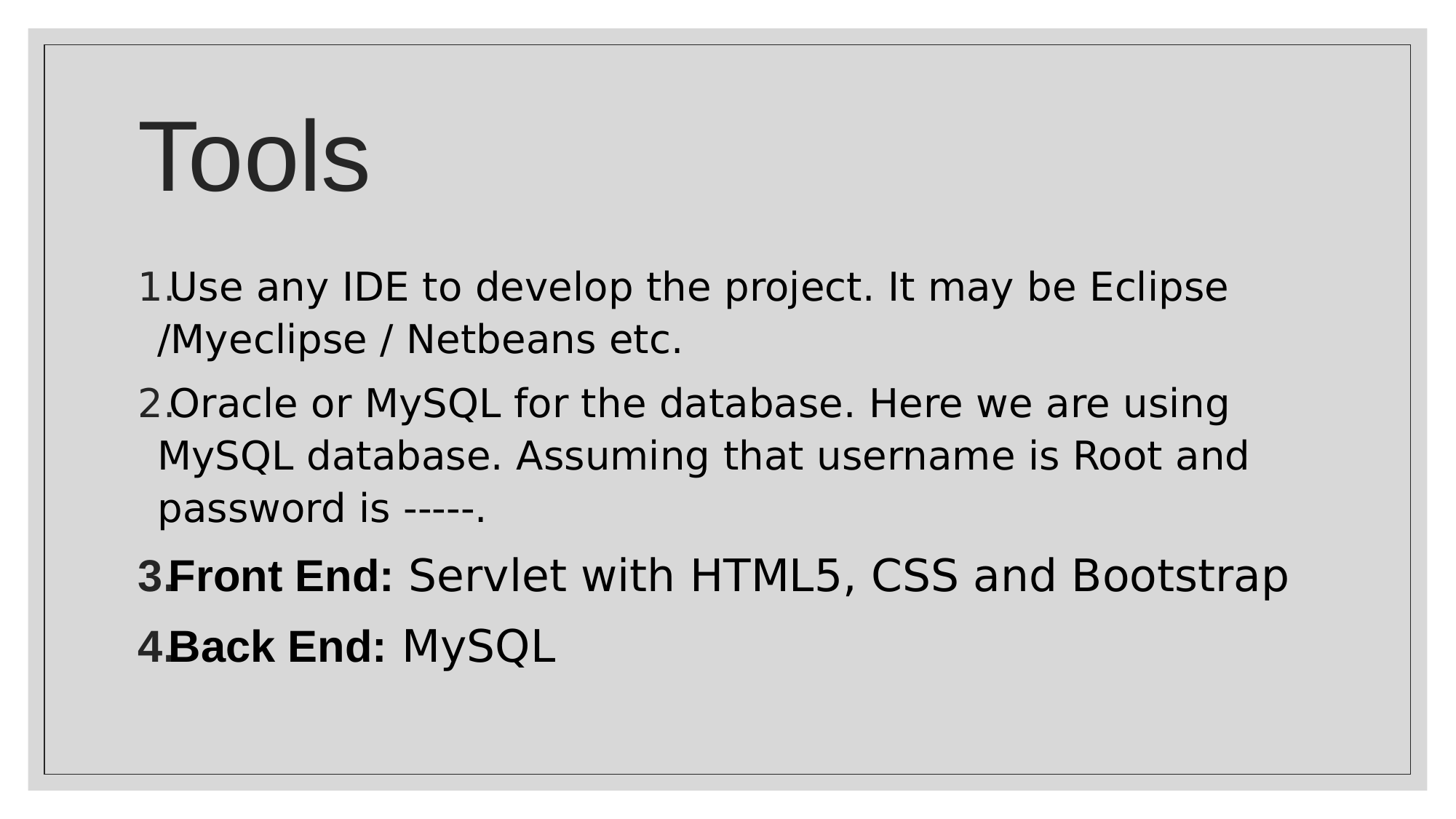

# Tools
Use any IDE to develop the project. It may be Eclipse /Myeclipse / Netbeans etc.
Oracle or MySQL for the database. Here we are using MySQL database. Assuming that username is Root and password is -----.
Front End: Servlet with HTML5, CSS and Bootstrap
Back End: MySQL